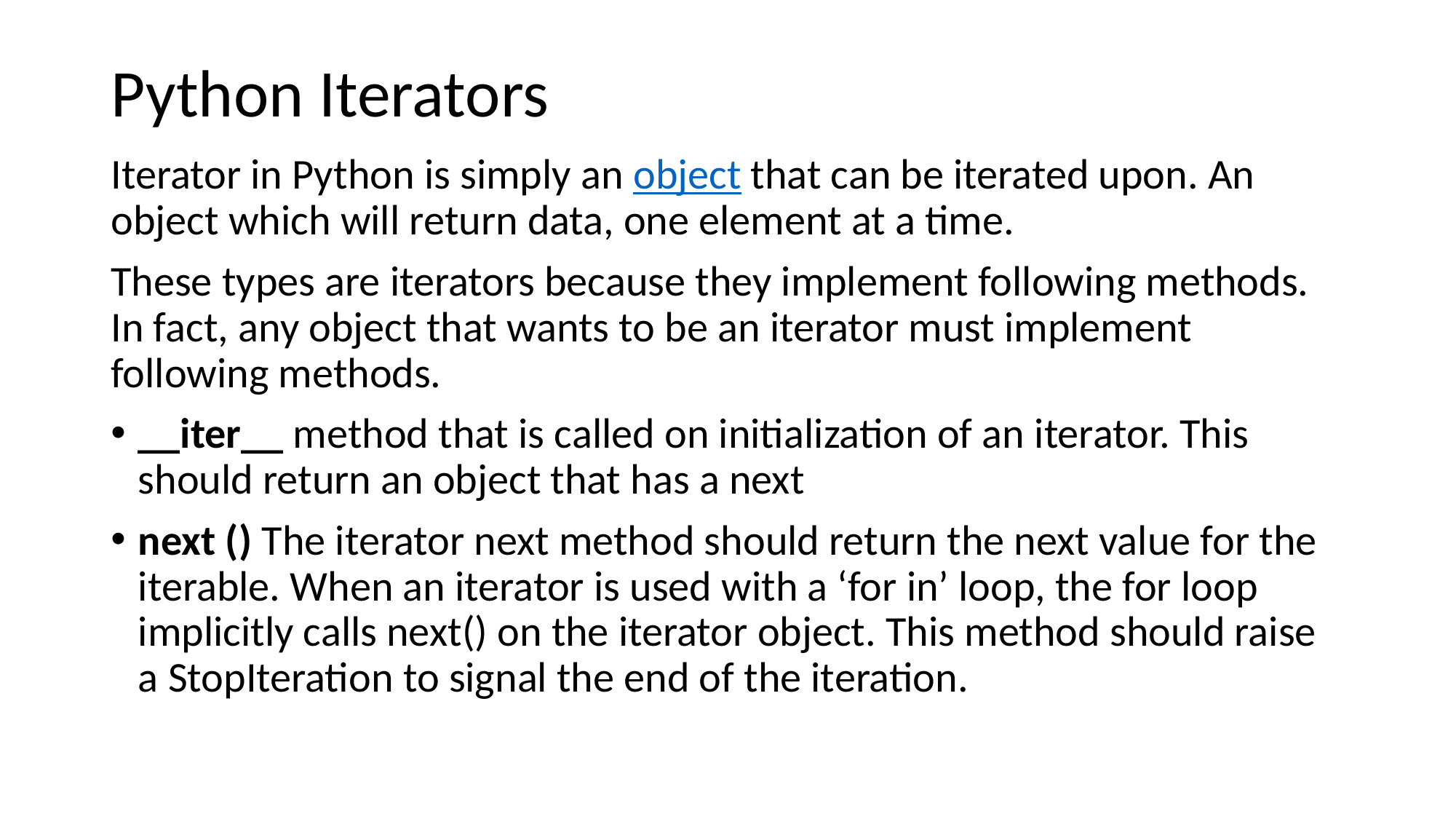

# Python Iterators
Iterator in Python is simply an object that can be iterated upon. An object which will return data, one element at a time.
These types are iterators because they implement following methods. In fact, any object that wants to be an iterator must implement following methods.
__iter__ method that is called on initialization of an iterator. This should return an object that has a next
next () The iterator next method should return the next value for the iterable. When an iterator is used with a ‘for in’ loop, the for loop implicitly calls next() on the iterator object. This method should raise a StopIteration to signal the end of the iteration.